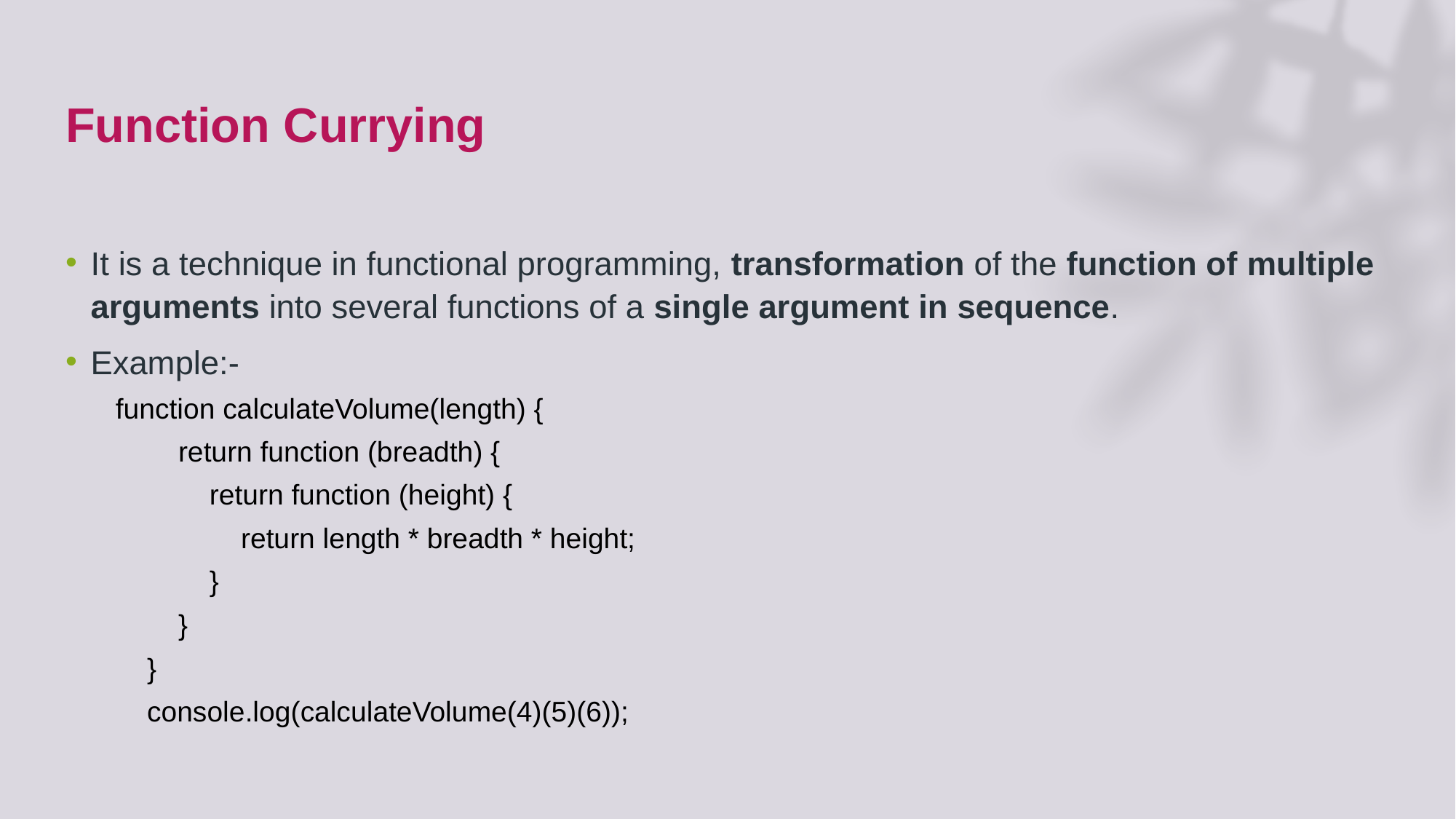

# Function Currying
It is a technique in functional programming, transformation of the function of multiple arguments into several functions of a single argument in sequence.
Example:-
function calculateVolume(length) {
        return function (breadth) {
            return function (height) {
                return length * breadth * height;
            }
        }
    }
    console.log(calculateVolume(4)(5)(6));